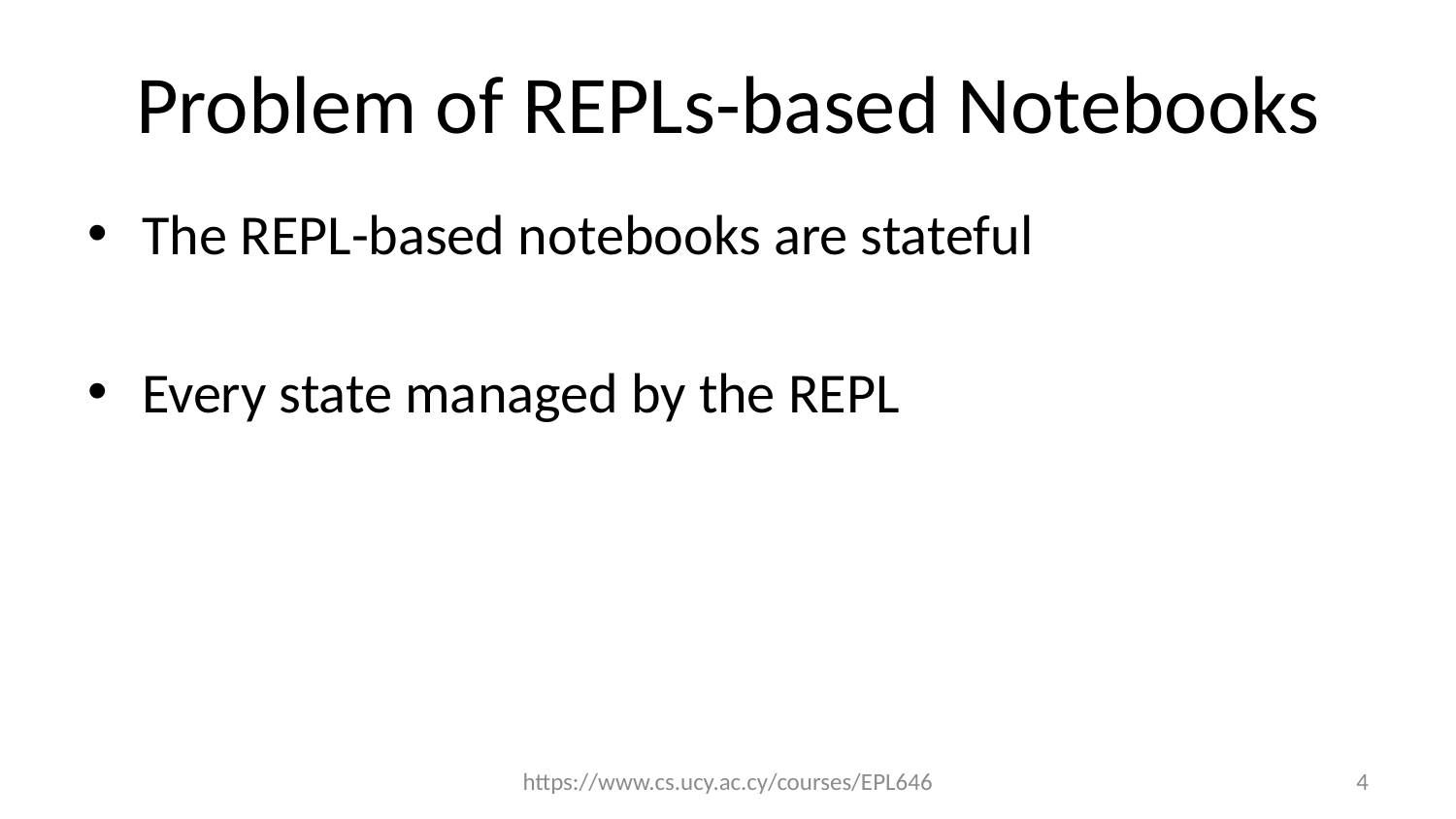

# Problem of REPLs-based Notebooks
The REPL-based notebooks are stateful

Every state managed by the REPL
https://www.cs.ucy.ac.cy/courses/EPL646
4